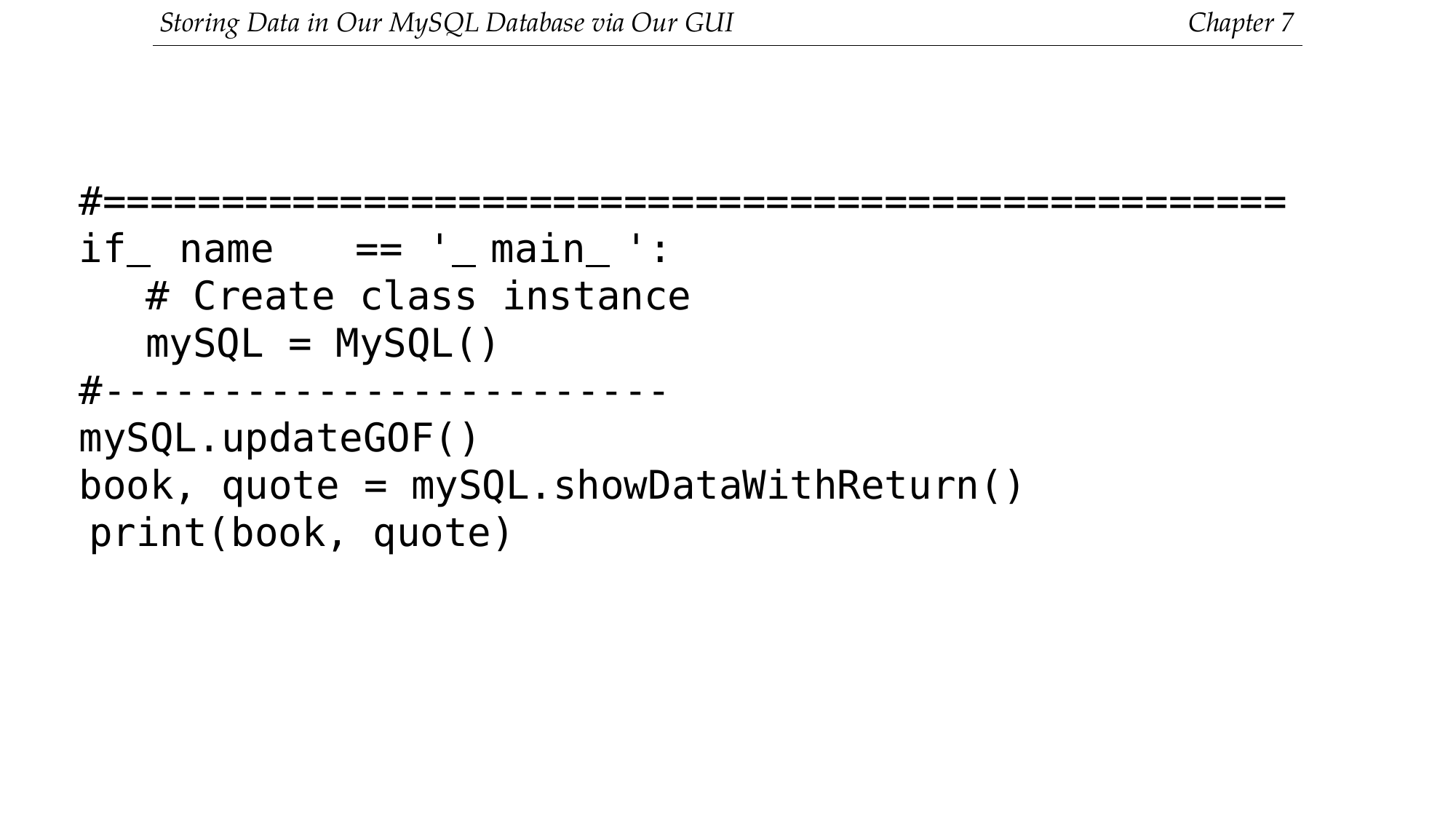

Storing Data in Our MySQL Database via Our GUI
Chapter 7

#==================================================
if name	== ' main ':
# Create class instance
mySQL = MySQL()
#------------------------
mySQL.updateGOF()
book, quote = mySQL.showDataWithReturn()
 print(book, quote)